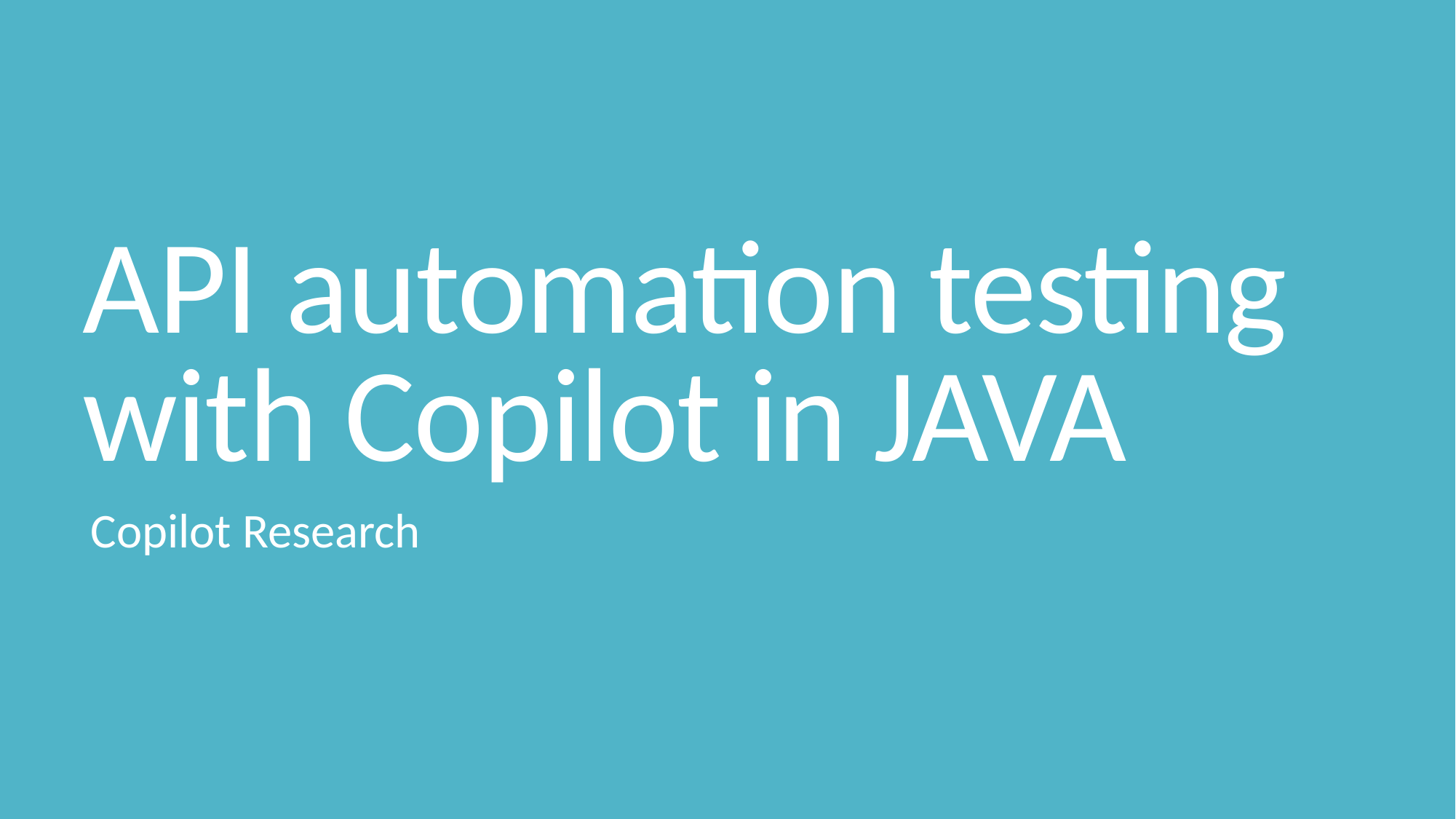

# API automation testing with Copilot in JAVA
Copilot Research